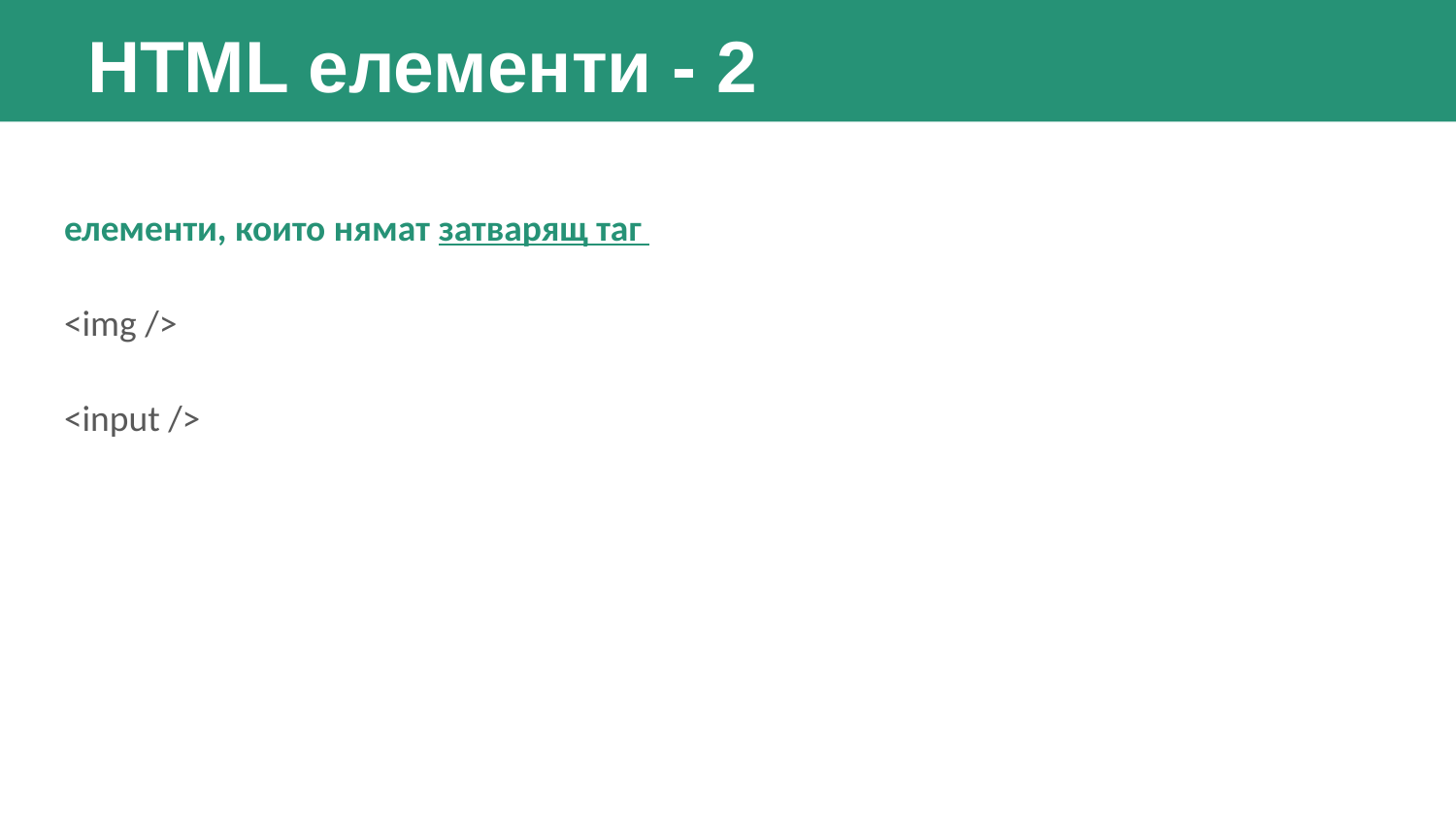

HTML елементи - 2
елементи, които нямат затварящ таг
<img />
<input />